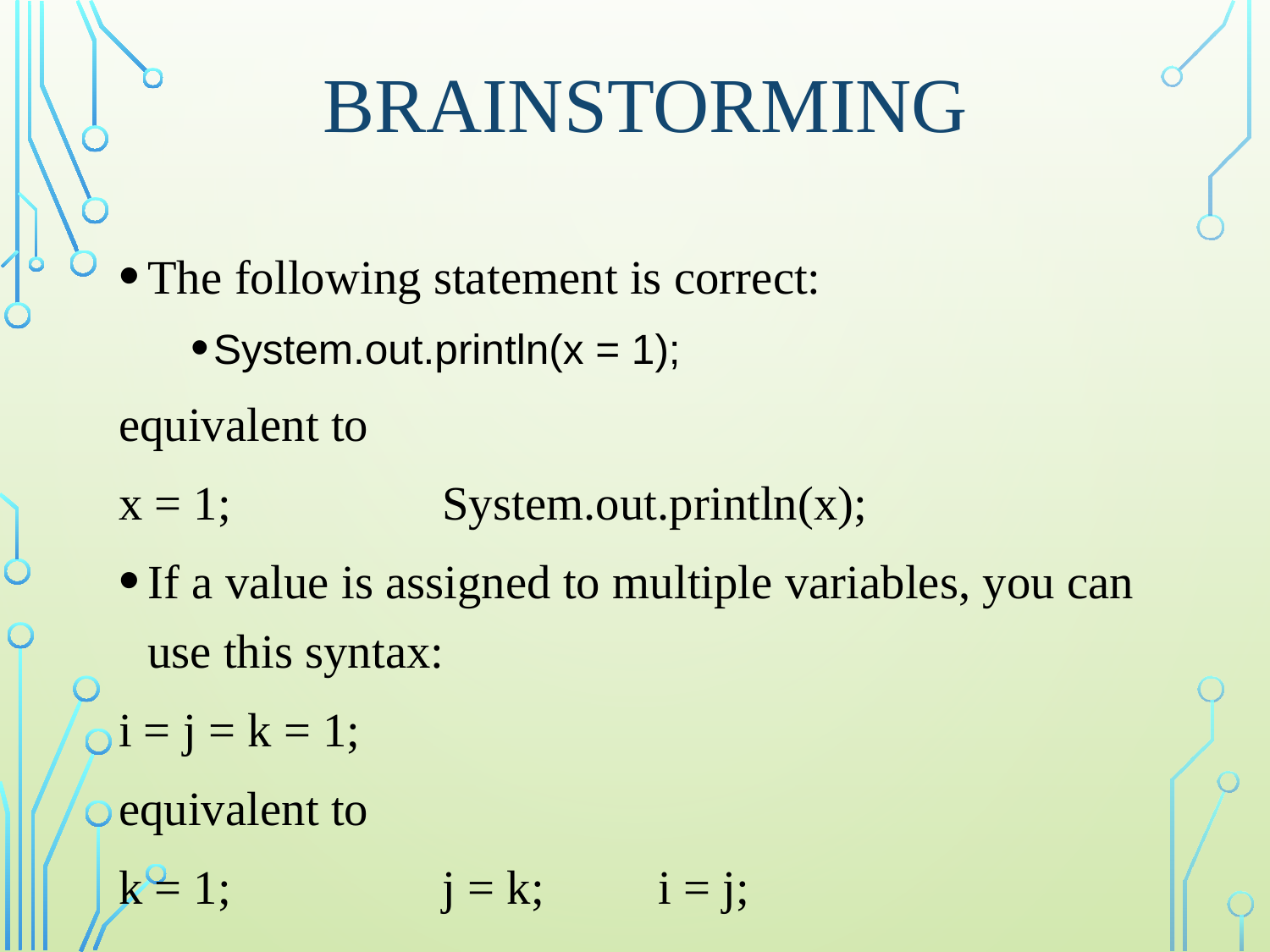

# Brainstorming
The following statement is correct:
System.out.println(x = 1);
equivalent to
x = 1;		System.out.println(x);
If a value is assigned to multiple variables, you can use this syntax:
i = j = k = 1;
equivalent to
k = 1;		j = k;		i = j;